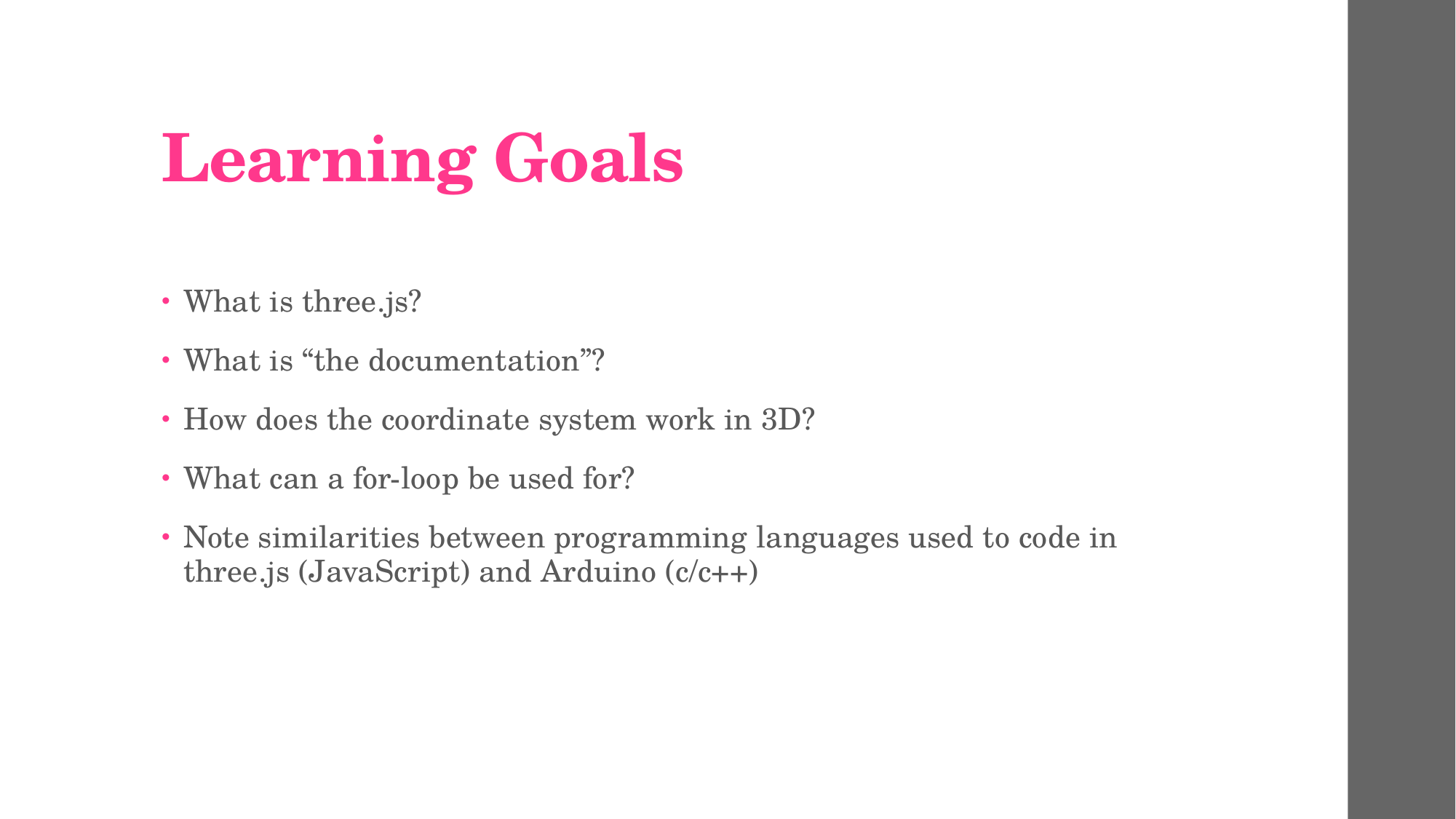

# Learning Goals

What is three.js?
What is “the documentation”?
How does the coordinate system work in 3D?
What can a for-loop be used for?
Note similarities between programming languages used to code in three.js (JavaScript) and Arduino (c/c++)